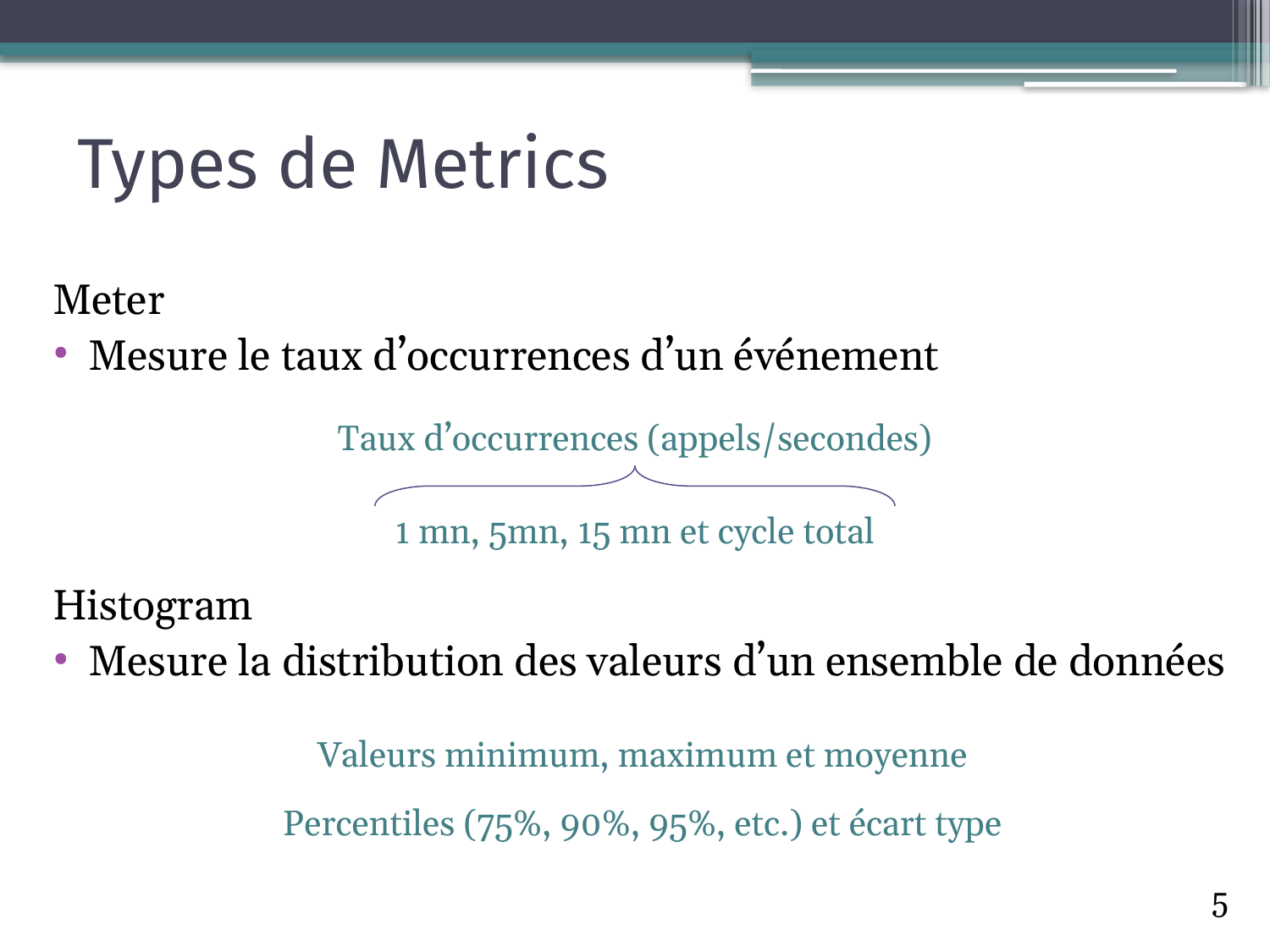

# Types de Metrics

Meter
Mesure le taux d’occurrences d’un événement

Histogram
Mesure la distribution des valeurs d’un ensemble de données
Valeurs minimum, maximum et moyenne
Percentiles (75%, 90%, 95%, etc.) et écart type

Taux d’occurrences (appels/secondes)

1 mn, 5mn, 15 mn et cycle total
5